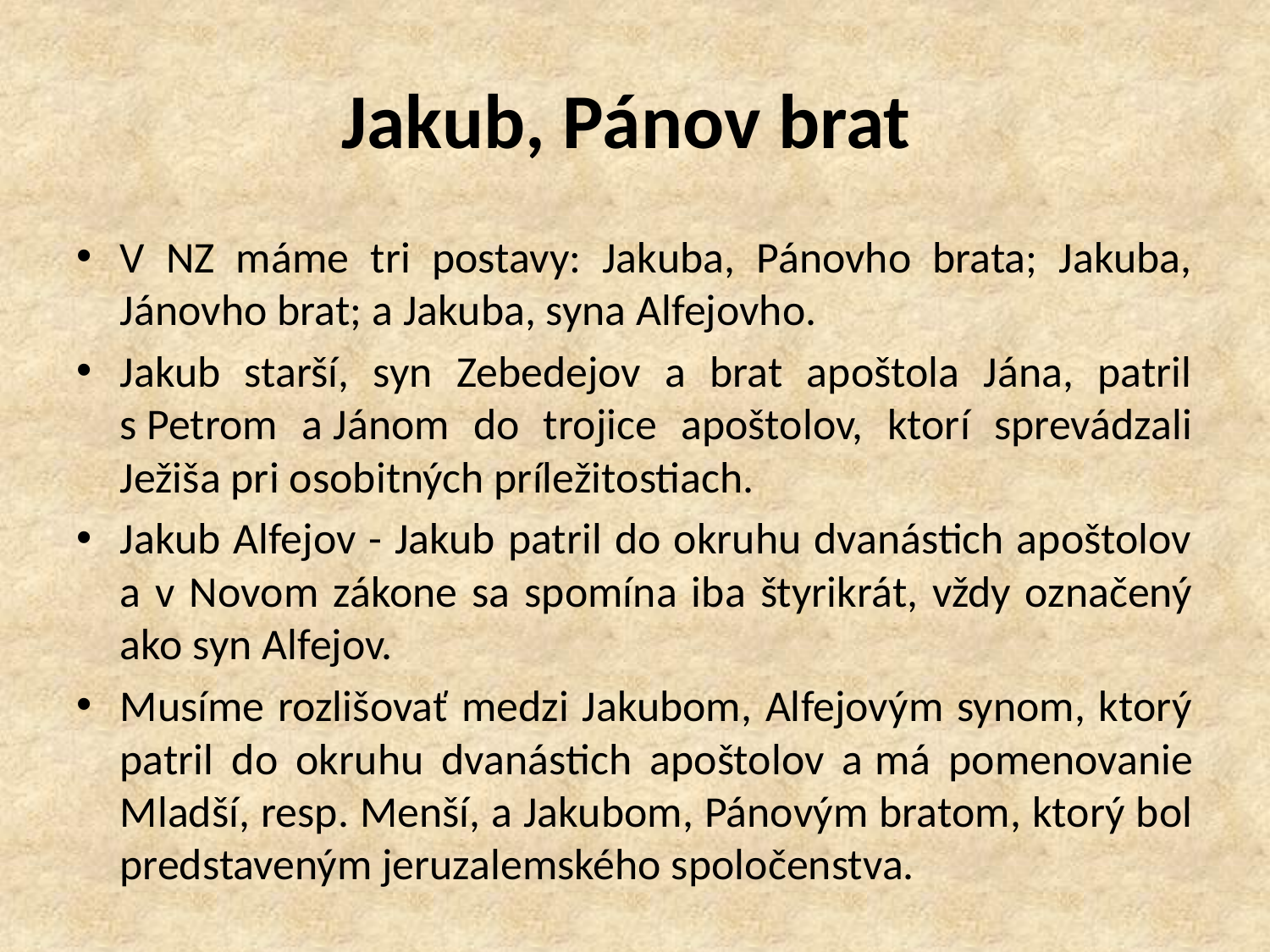

# Jakub, Pánov brat
V NZ máme tri postavy: Jakuba, Pánovho brata; Jakuba, Jánovho brat; a Jakuba, syna Alfejovho.
Jakub starší, syn Zebedejov a brat apoštola Jána, patril s Petrom a Jánom do trojice apoštolov, ktorí sprevádzali Ježiša pri osobitných príležitostiach.
Jakub Alfejov - Jakub patril do okruhu dvanástich apoštolov a v Novom zákone sa spomína iba štyrikrát, vždy označený ako syn Alfejov.
Musíme rozlišovať medzi Jakubom, Alfejovým synom, ktorý patril do okruhu dvanástich apoštolov a má pomenovanie Mladší, resp. Menší, a Jakubom, Pánovým bratom, ktorý bol predstaveným jeruzalemského spoločenstva.